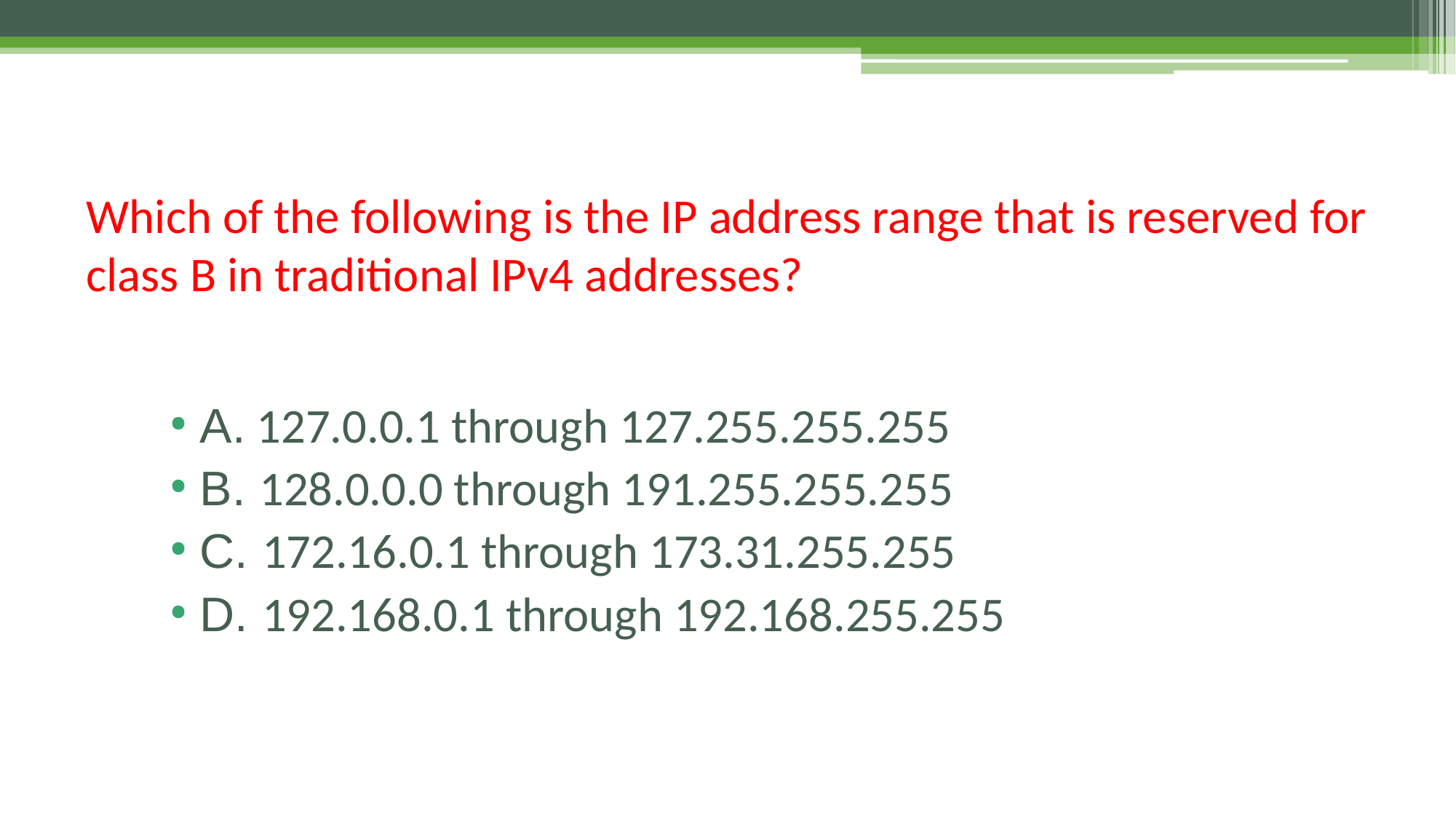

# Which of the following is the IP address range that is reserved for class B in traditional IPv4 addresses?
A. 127.0.0.1 through 127.255.255.255
B. 128.0.0.0 through 191.255.255.255
C. 172.16.0.1 through 173.31.255.255
D. 192.168.0.1 through 192.168.255.255